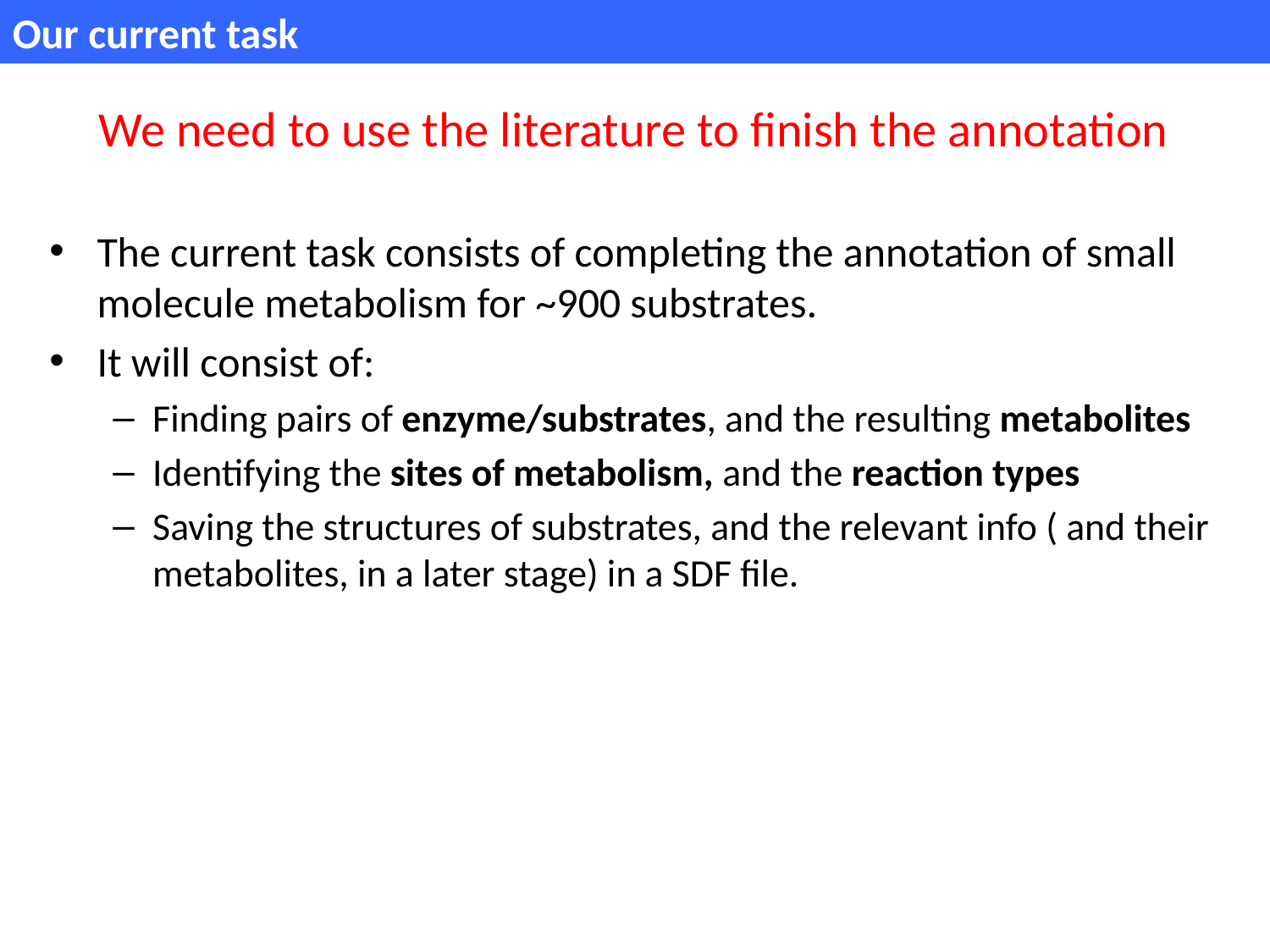

Our current task
We need to use the literature to finish the annotation

The current task consists of completing the annotation of small molecule metabolism for ~900 substrates.
It will consist of:
Finding pairs of enzyme/substrates, and the resulting metabolites
Identifying the sites of metabolism, and the reaction types
Saving the structures of substrates, and the relevant info ( and their metabolites, in a later stage) in a SDF file.